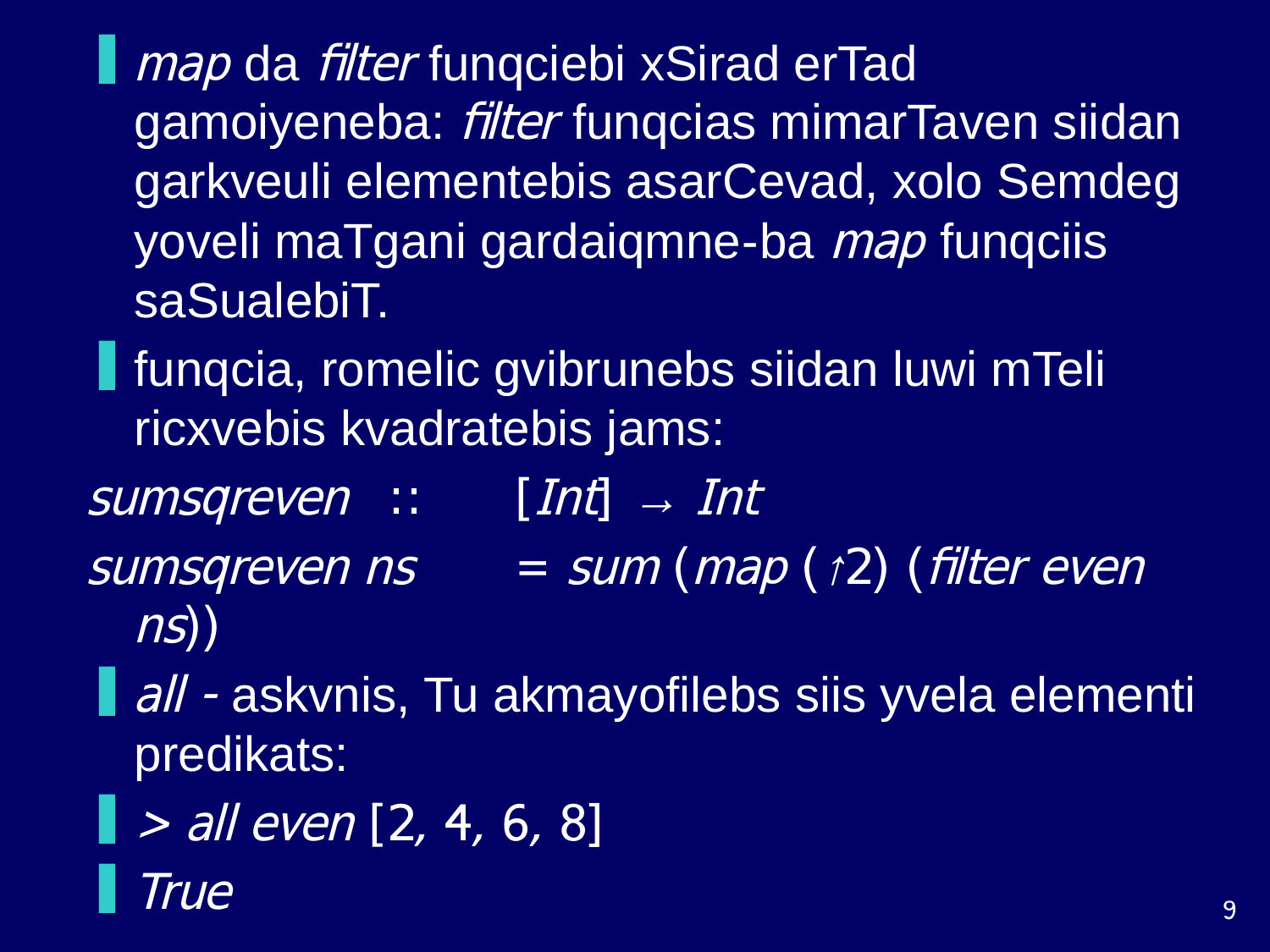

map da filter funqciebi xSirad erTad gamoiyeneba: filter funqcias mimarTaven siidan garkveuli elementebis asarCevad, xolo Semdeg yoveli maTgani gardaiqmne-ba map funqciis saSualebiT.
funqcia, romelic gvibrunebs siidan luwi mTeli ricxvebis kvadratebis jams:
sumsqreven	::	[Int] → Int
sumsqreven ns	= sum (map (↑2) (filter even ns))
all - askvnis, Tu akmayofilebs siis yvela elementi predikats:
> all even [2, 4, 6, 8]
True
9